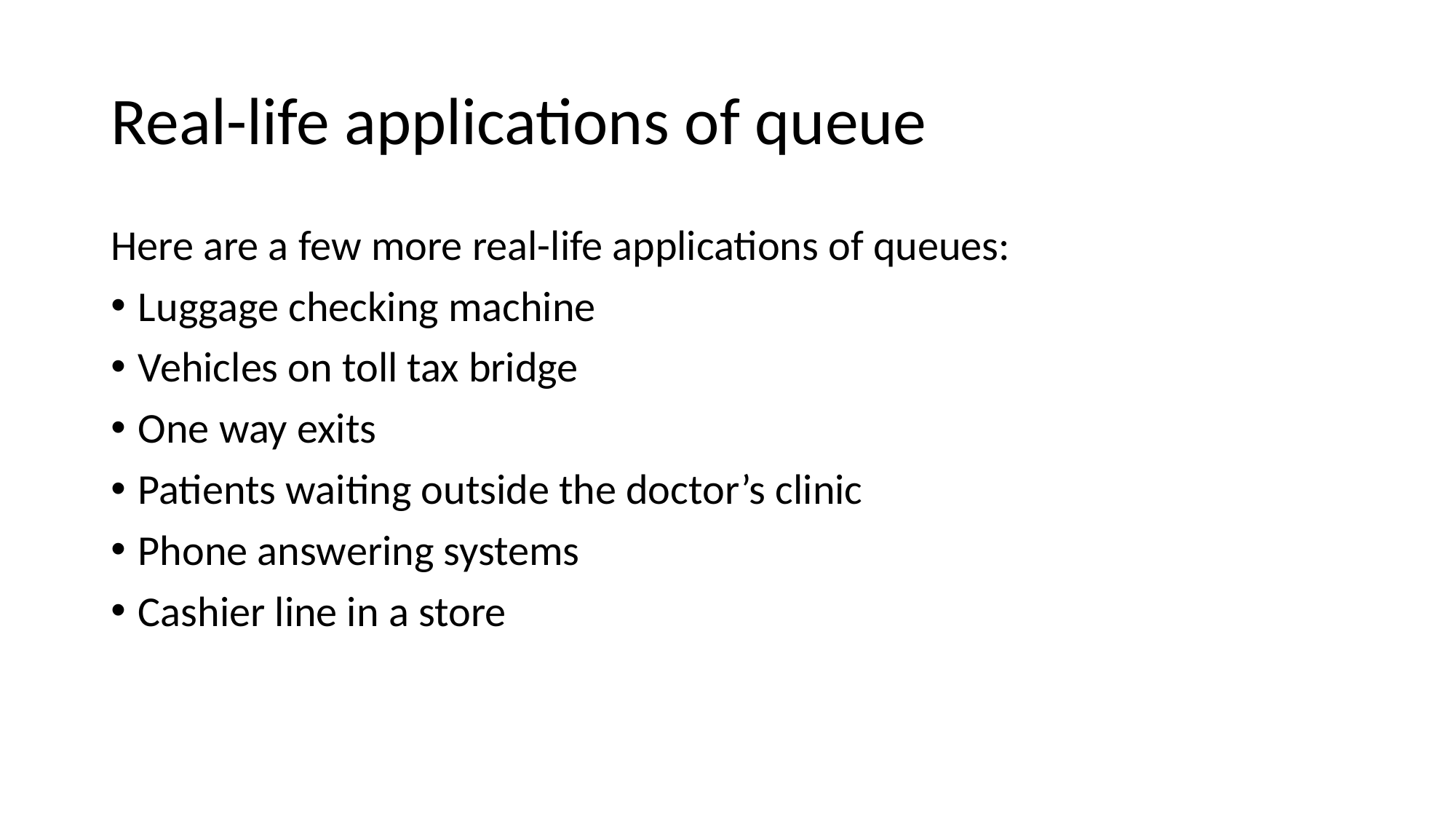

# Real-life applications of queue
Here are a few more real-life applications of queues:
Luggage checking machine
Vehicles on toll tax bridge
One way exits
Patients waiting outside the doctor’s clinic
Phone answering systems
Cashier line in a store